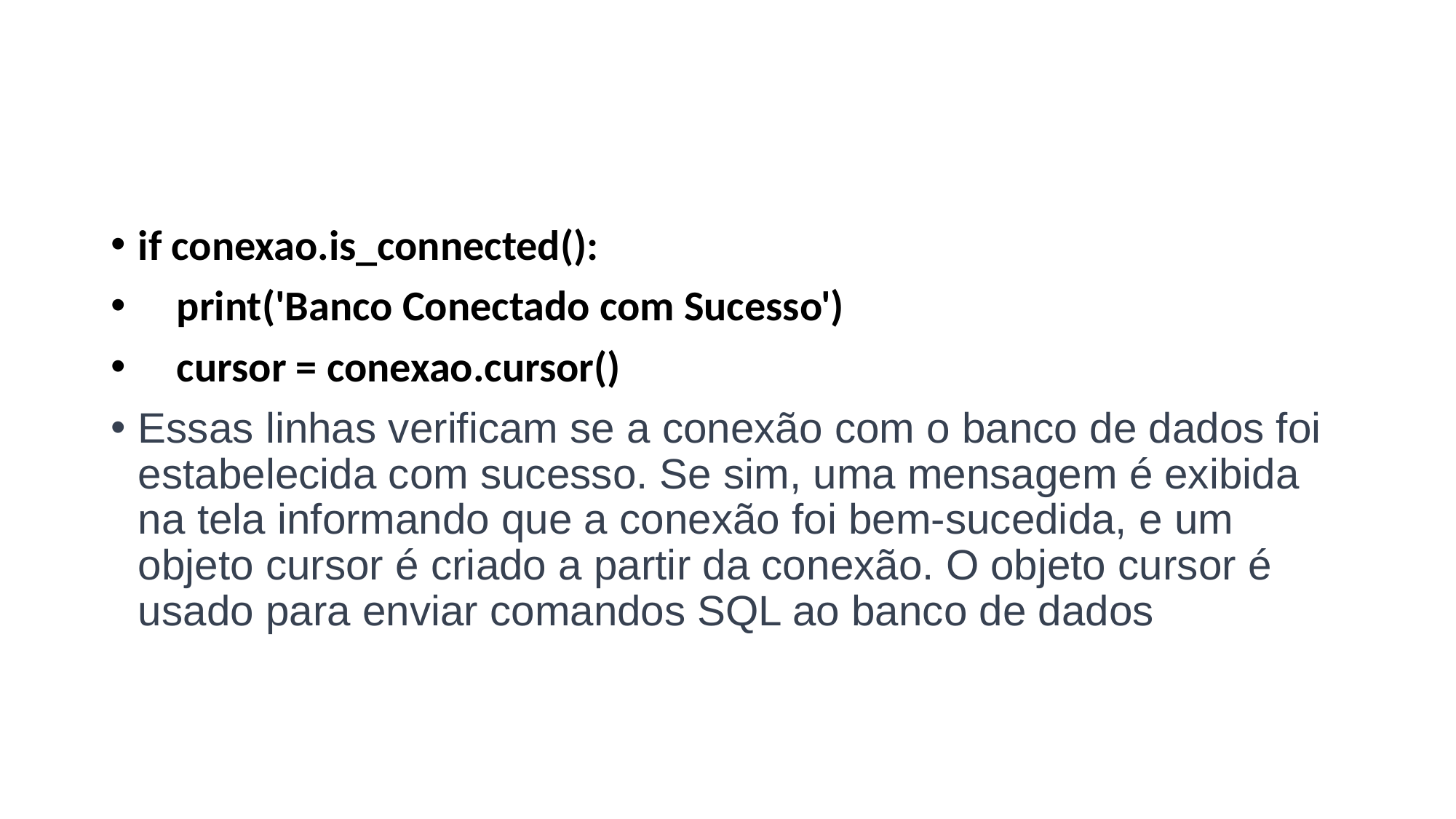

#
if conexao.is_connected():
    print('Banco Conectado com Sucesso')
    cursor = conexao.cursor()
Essas linhas verificam se a conexão com o banco de dados foi estabelecida com sucesso. Se sim, uma mensagem é exibida na tela informando que a conexão foi bem-sucedida, e um objeto cursor é criado a partir da conexão. O objeto cursor é usado para enviar comandos SQL ao banco de dados